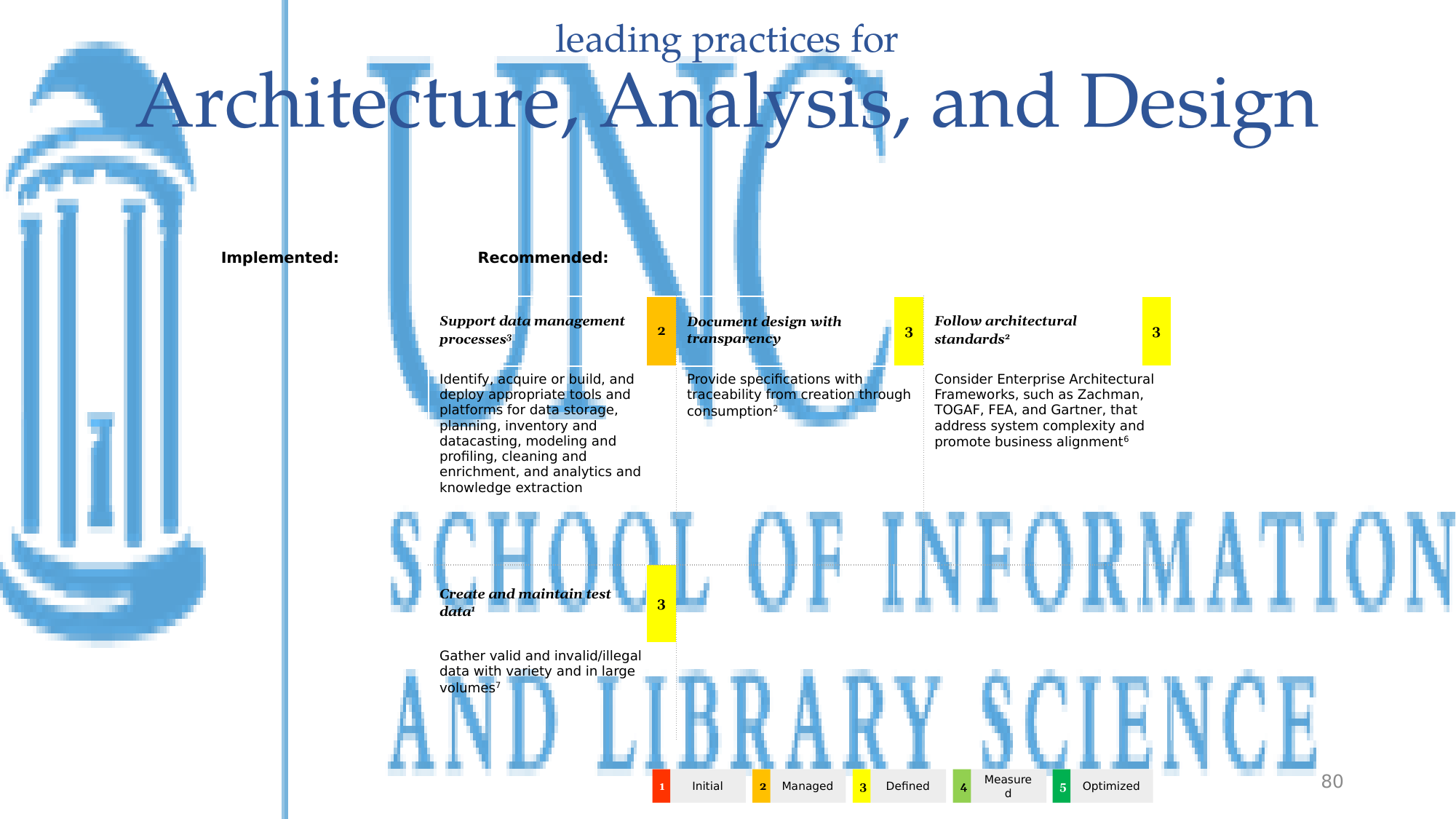

80
# leading practices for Architecture, Analysis, and Design
Implemented:
Recommended:
| Support data management processes3 | 2 | Document design with transparency | 3 | Follow architectural standards2 | 3 |
| --- | --- | --- | --- | --- | --- |
| Identify, acquire or build, and deploy appropriate tools and platforms for data storage, planning, inventory and datacasting, modeling and profiling, cleaning and enrichment, and analytics and knowledge extraction |  | Provide specifications with traceability from creation through consumption2 |  | Consider Enterprise Architectural Frameworks, such as Zachman, TOGAF, FEA, and Gartner, that address system complexity and promote business alignment6 |  |
| Create and maintain test data1 | 3 |  |  |  |  |
| Gather valid and invalid/illegal data with variety and in large volumes7 |  |  |  |  |  |
1
Initial
5
Optimized
3
Defined
4
Measured
2
Managed